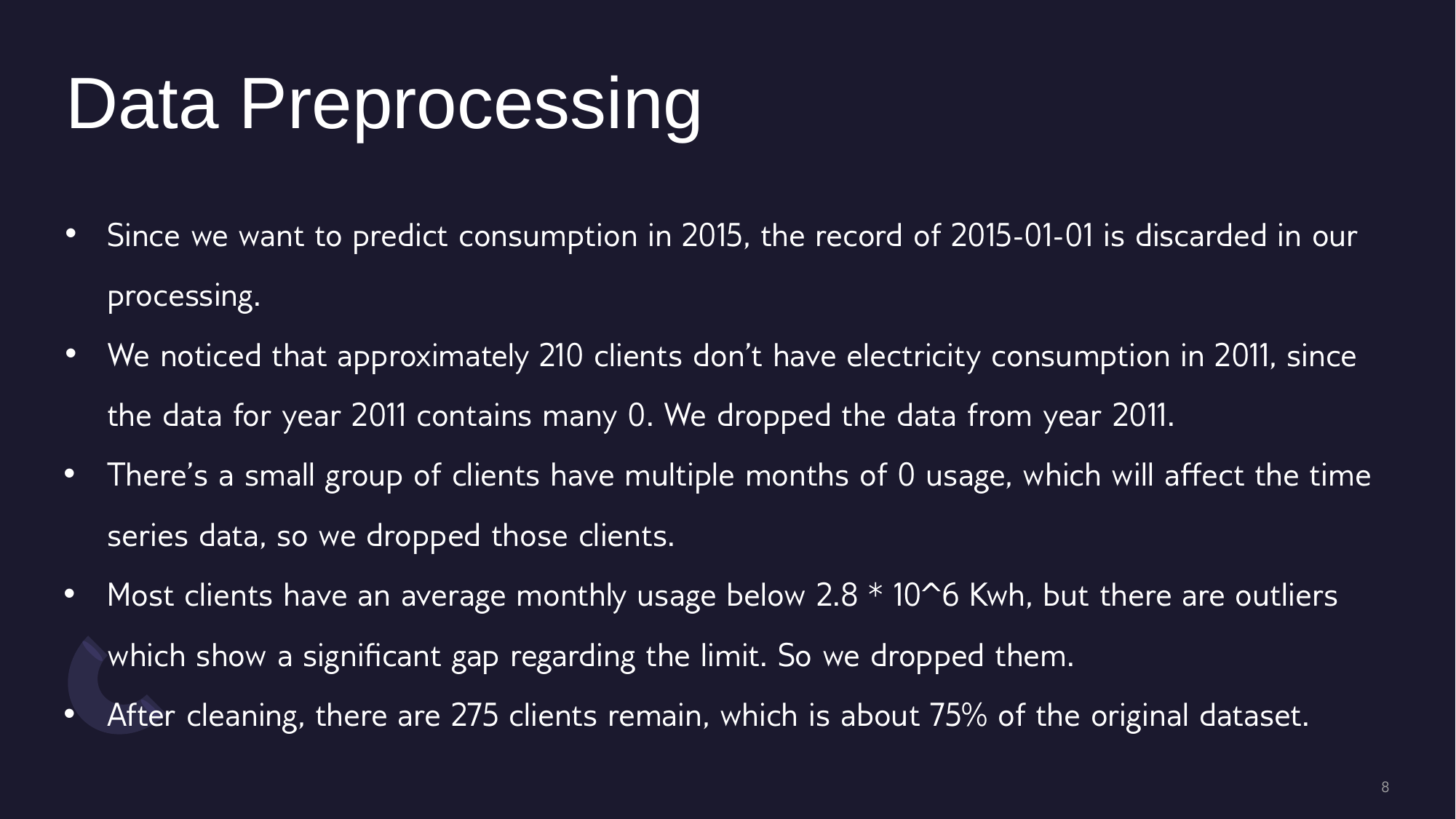

# Data Preprocessing
Since we want to predict consumption in 2015, the record of 2015-01-01 is discarded in our processing.
We noticed that approximately 210 clients don’t have electricity consumption in 2011, since the data for year 2011 contains many 0. We dropped the data from year 2011.
There’s a small group of clients have multiple months of 0 usage, which will affect the time series data, so we dropped those clients.
Most clients have an average monthly usage below 2.8 * 10^6 Kwh, but there are outliers which show a significant gap regarding the limit. So we dropped them.
After cleaning, there are 275 clients remain, which is about 75% of the original dataset.

8